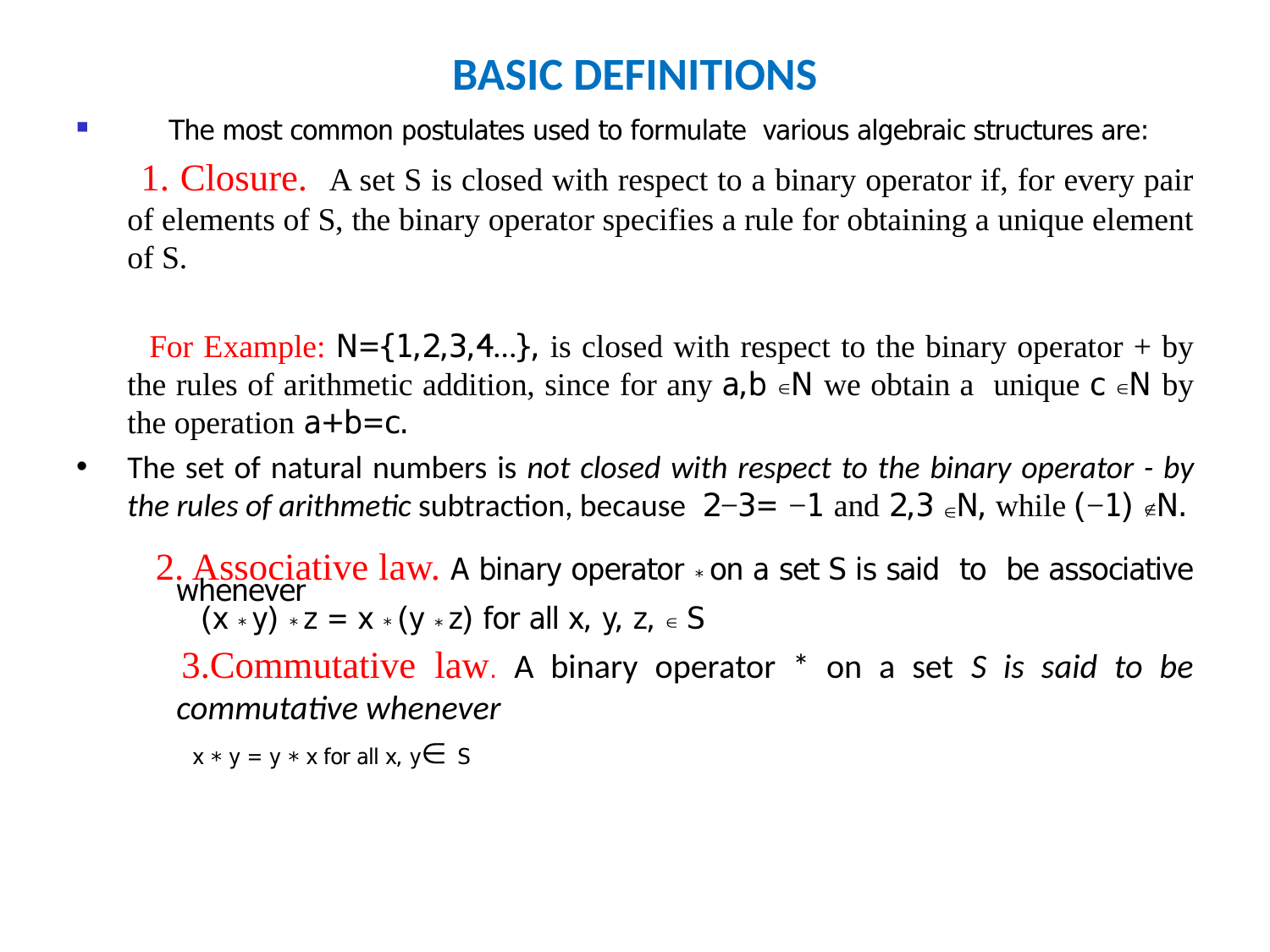

# BASIC DEFINITIONS
The most common postulates used to formulate  various algebraic structures are:
      1. Closure.  A set S is closed with respect to a binary operator if, for every pair of elements of S, the binary operator specifies a rule for obtaining a unique element of S.

       For Example: N={1,2,3,4…}, is closed with respect to the binary operator + by the rules of arithmetic addition, since for any a,b ∈N we obtain a  unique c ∈N by the operation a+b=c.
The set of natural numbers is not closed with respect to the binary operator - by the rules of arithmetic subtraction, because  2−3= −1 and 2,3 ∈N, while (−1) ∉N.

   2. Associative law. A binary operator * on a set S is said  to  be associative whenever
        (x * y) * z = x * (y * z) for all x, y, z, ∈ S
   3.Commutative law. A binary operator * on a set S is said to be commutative whenever
          x * y = y * x for all x, y∈ S